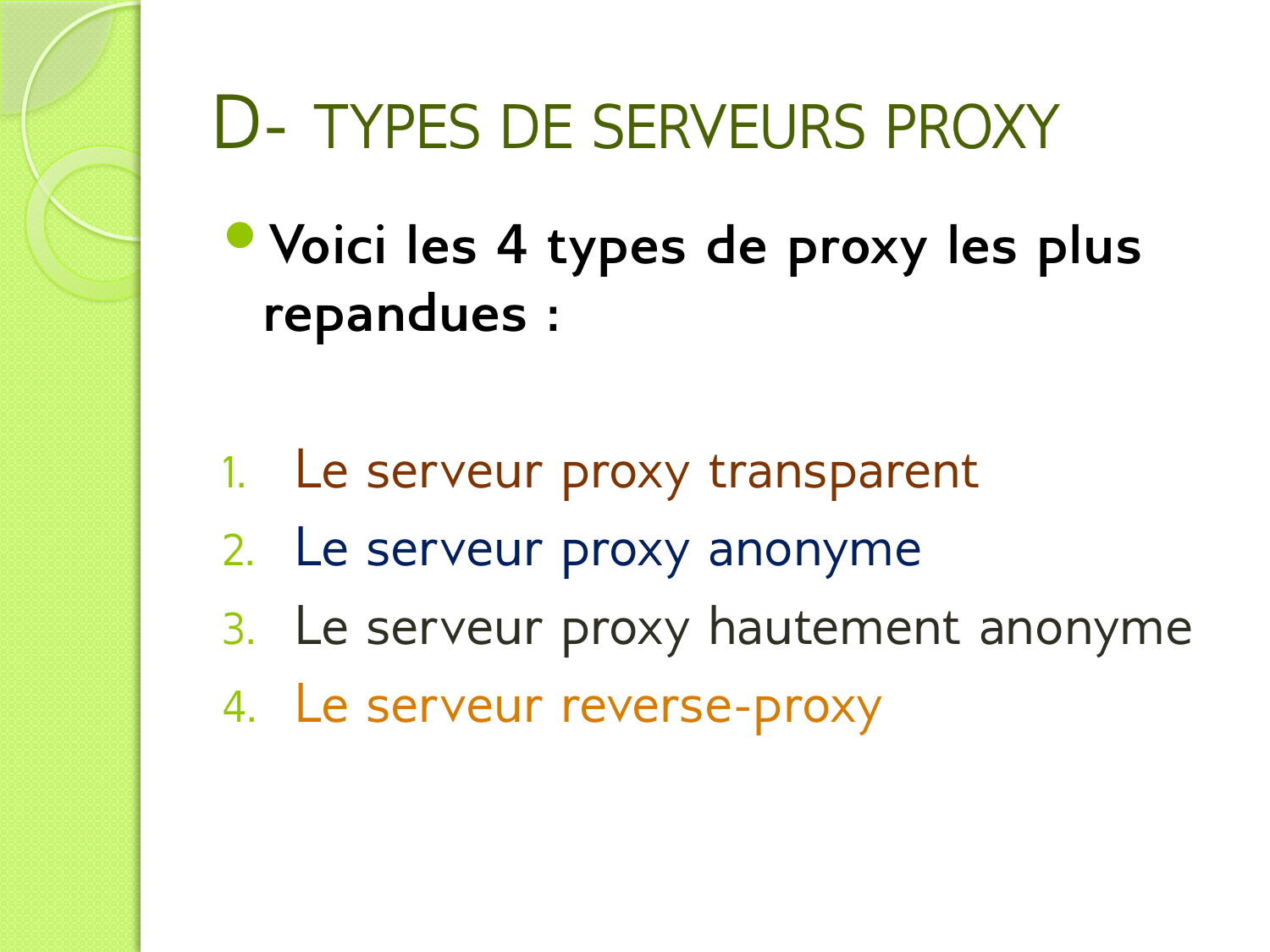

# D- TYPES DE SERVEURS PROXY
Voici les 4 types de proxy les plus repandues :

Le serveur proxy transparent
Le serveur proxy anonyme
Le serveur proxy hautement anonyme
Le serveur reverse-proxy